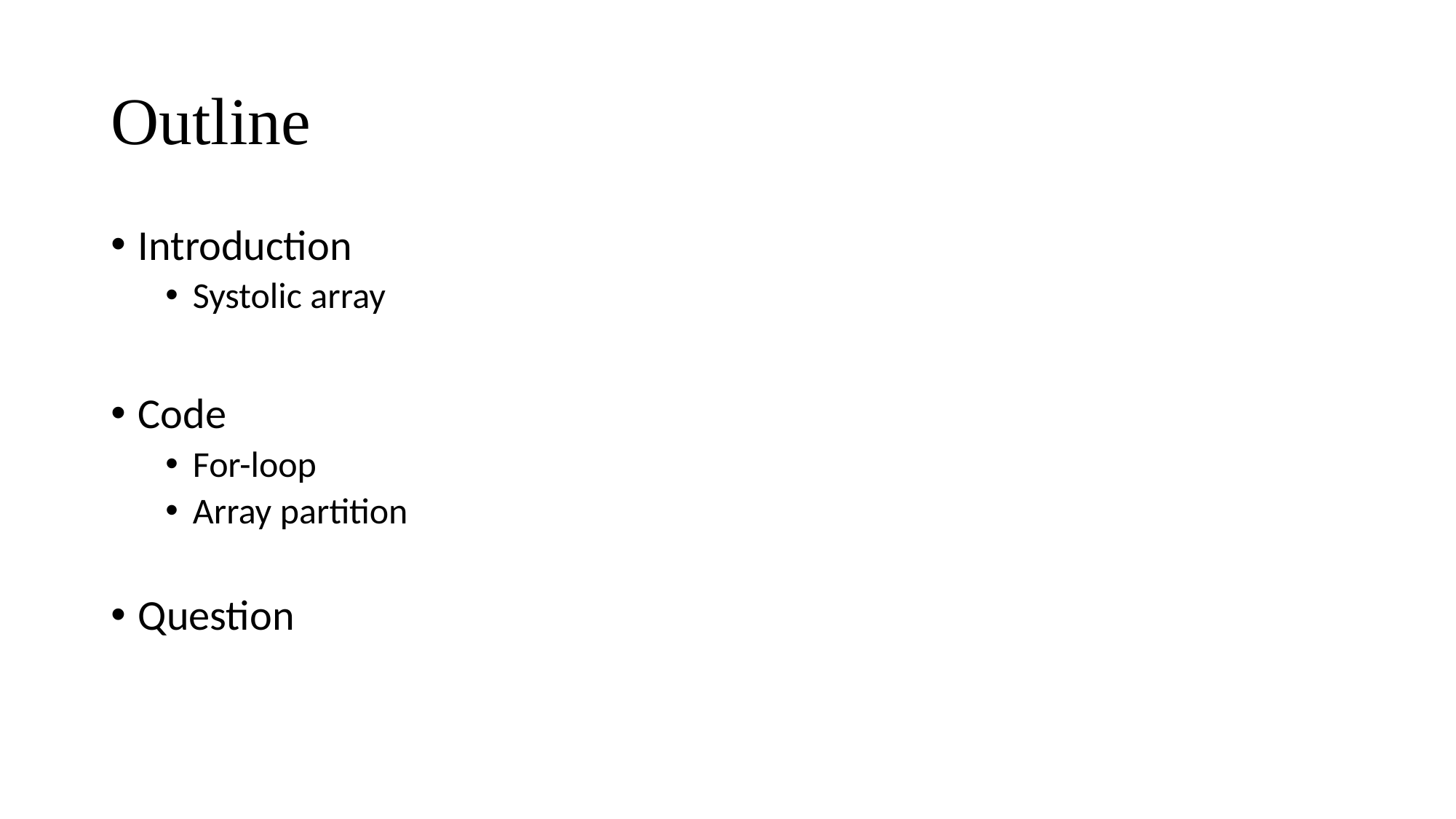

# Outline
Introduction
Systolic array

Code
For-loop
Array partition

Question